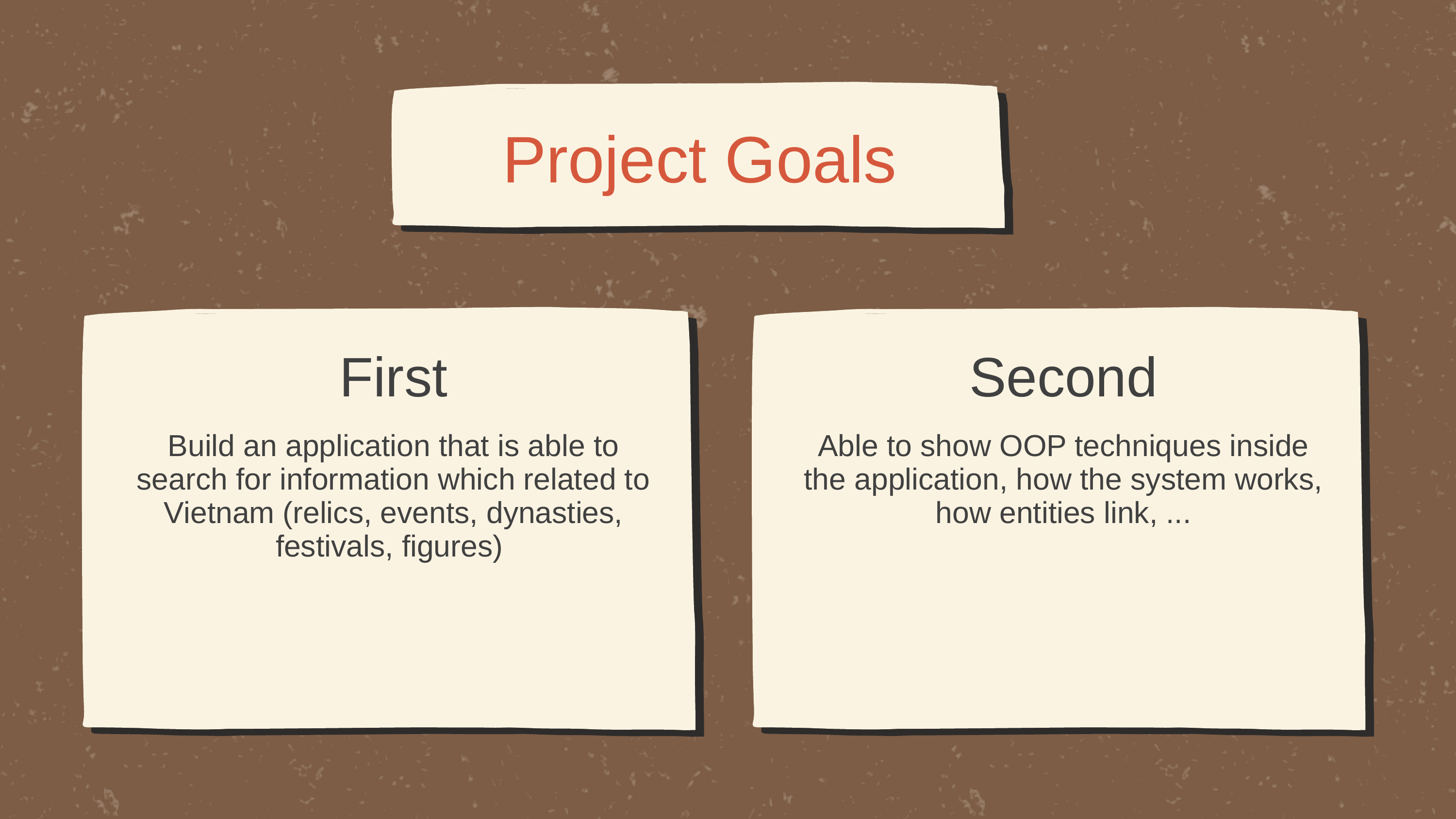

Project Goals

First
Build an application that is able to search for information which related to Vietnam (relics, events, dynasties, festivals, figures)
Second
Able to show OOP techniques inside the application, how the system works, how entities link, ...